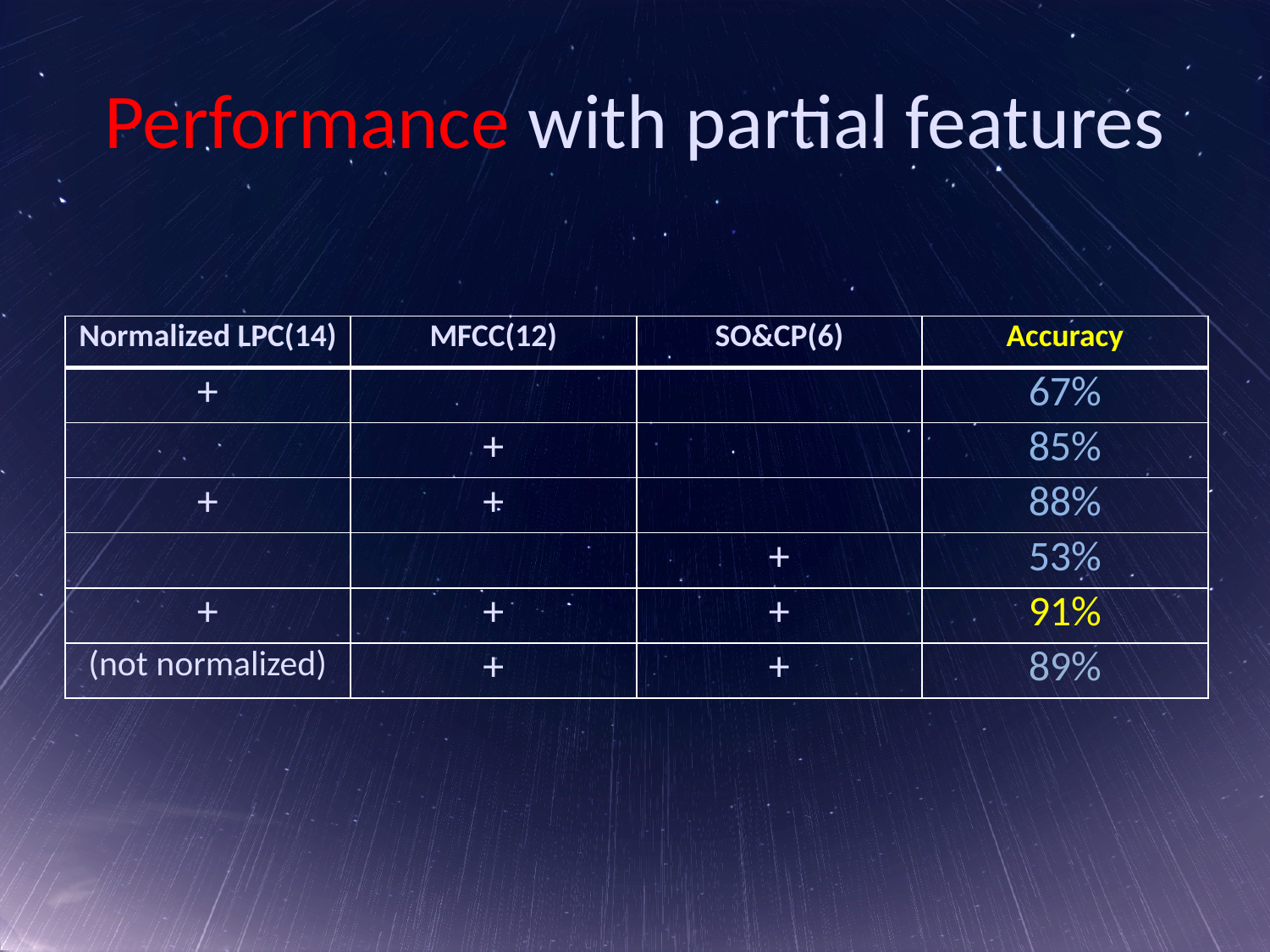

# Performance with partial features
| Normalized LPC(14) | MFCC(12) | SO&CP(6) | Accuracy |
| --- | --- | --- | --- |
| + |  |  | 67% |
|  | + |  | 85% |
| + | + |  | 88% |
|  |  | + | 53% |
| + | + | + | 91% |
| (not normalized) | + | + | 89% |